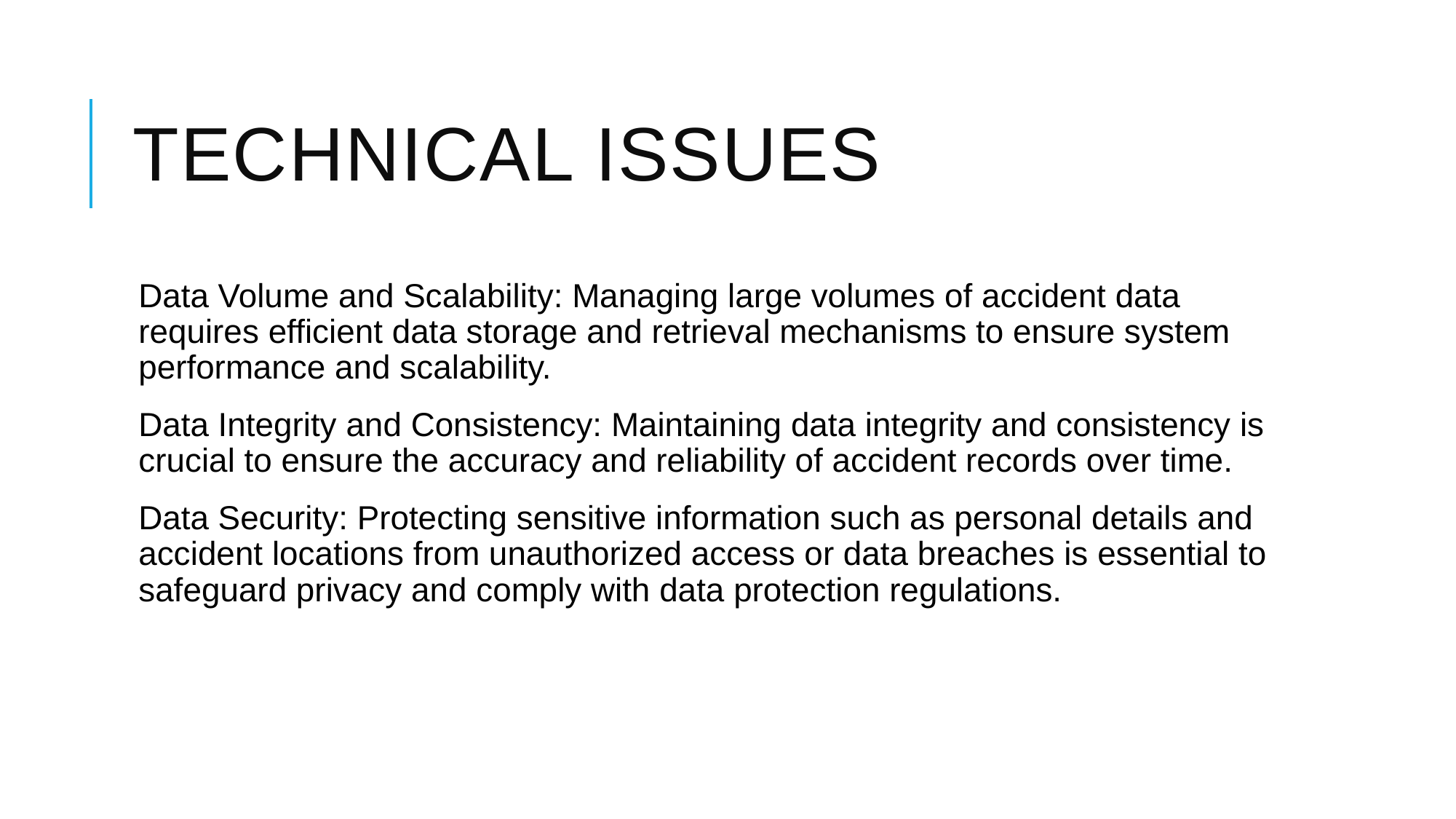

# Technical Issues
Data Volume and Scalability: Managing large volumes of accident data requires efficient data storage and retrieval mechanisms to ensure system performance and scalability.
Data Integrity and Consistency: Maintaining data integrity and consistency is crucial to ensure the accuracy and reliability of accident records over time.
Data Security: Protecting sensitive information such as personal details and accident locations from unauthorized access or data breaches is essential to safeguard privacy and comply with data protection regulations.